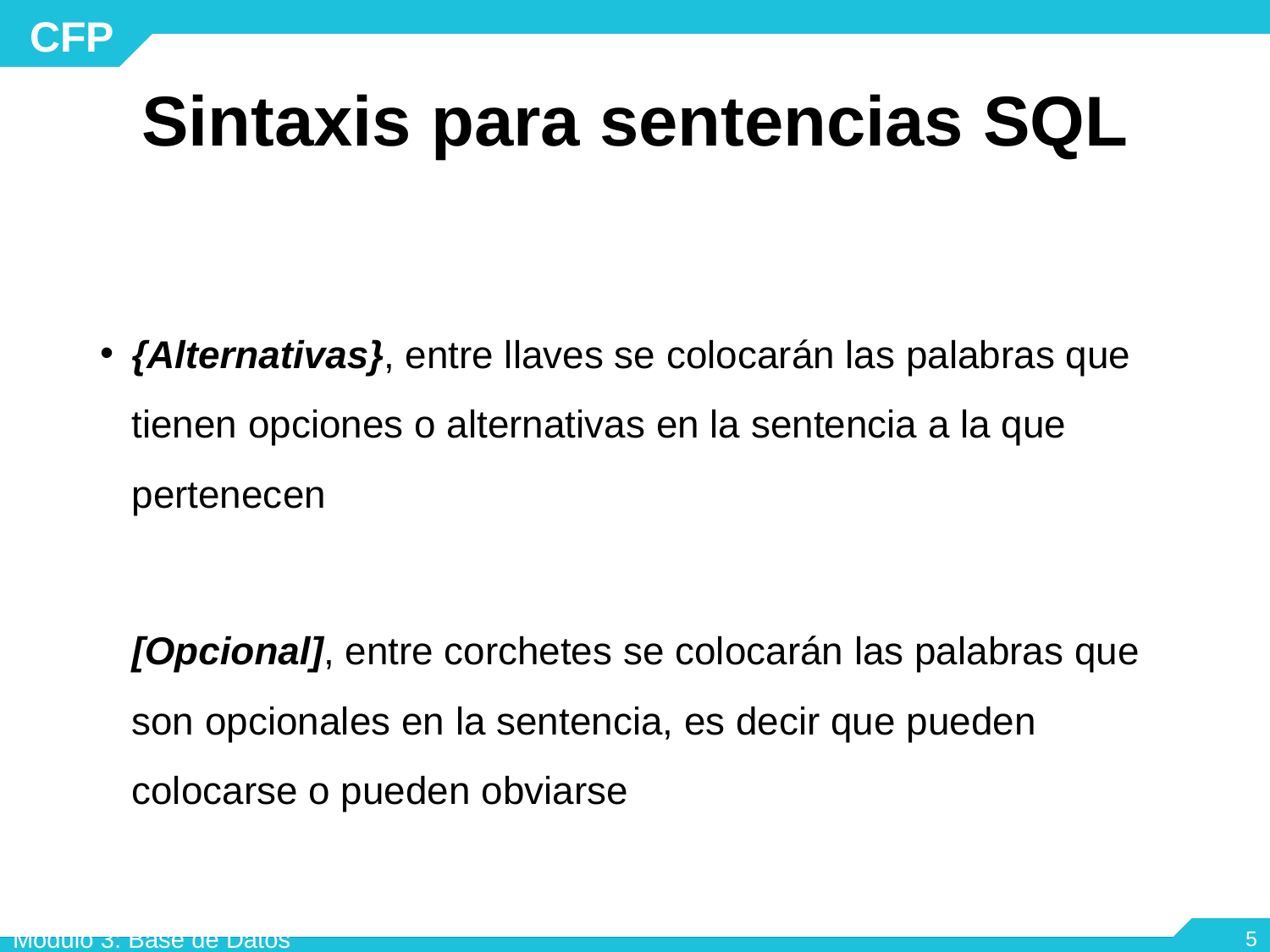

# Sintaxis para sentencias SQL
{Alternativas}, entre llaves se colocarán las palabras que tienen opciones o alternativas en la sentencia a la que pertenecen
[Opcional], entre corchetes se colocarán las palabras que son opcionales en la sentencia, es decir que pueden colocarse o pueden obviarse

Módulo 3: Base de Datos
5